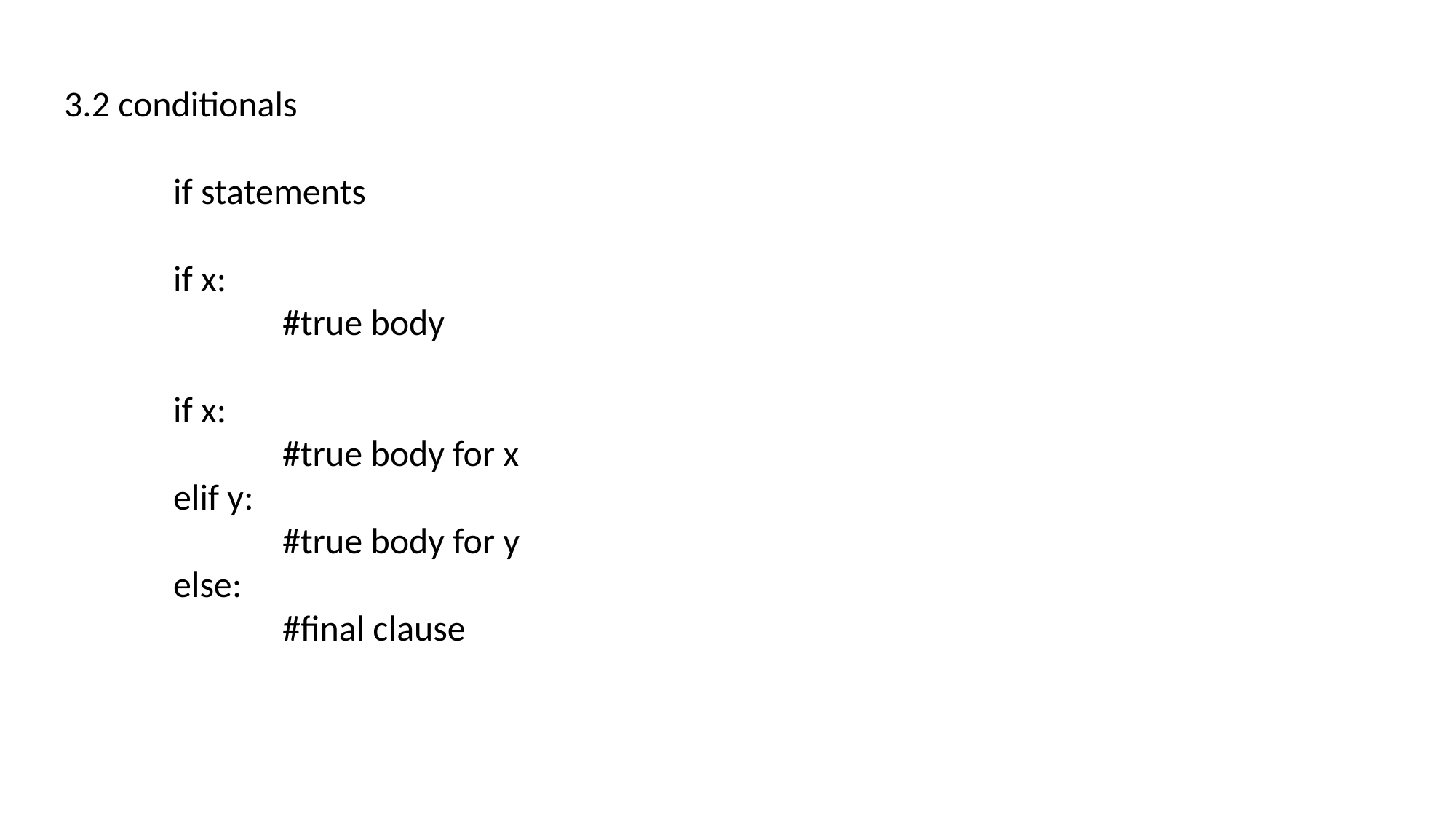

3.2 conditionals

	if statements

	if x:
		#true body

	if x:
		#true body for x
	elif y:
		#true body for y
	else:
		#final clause